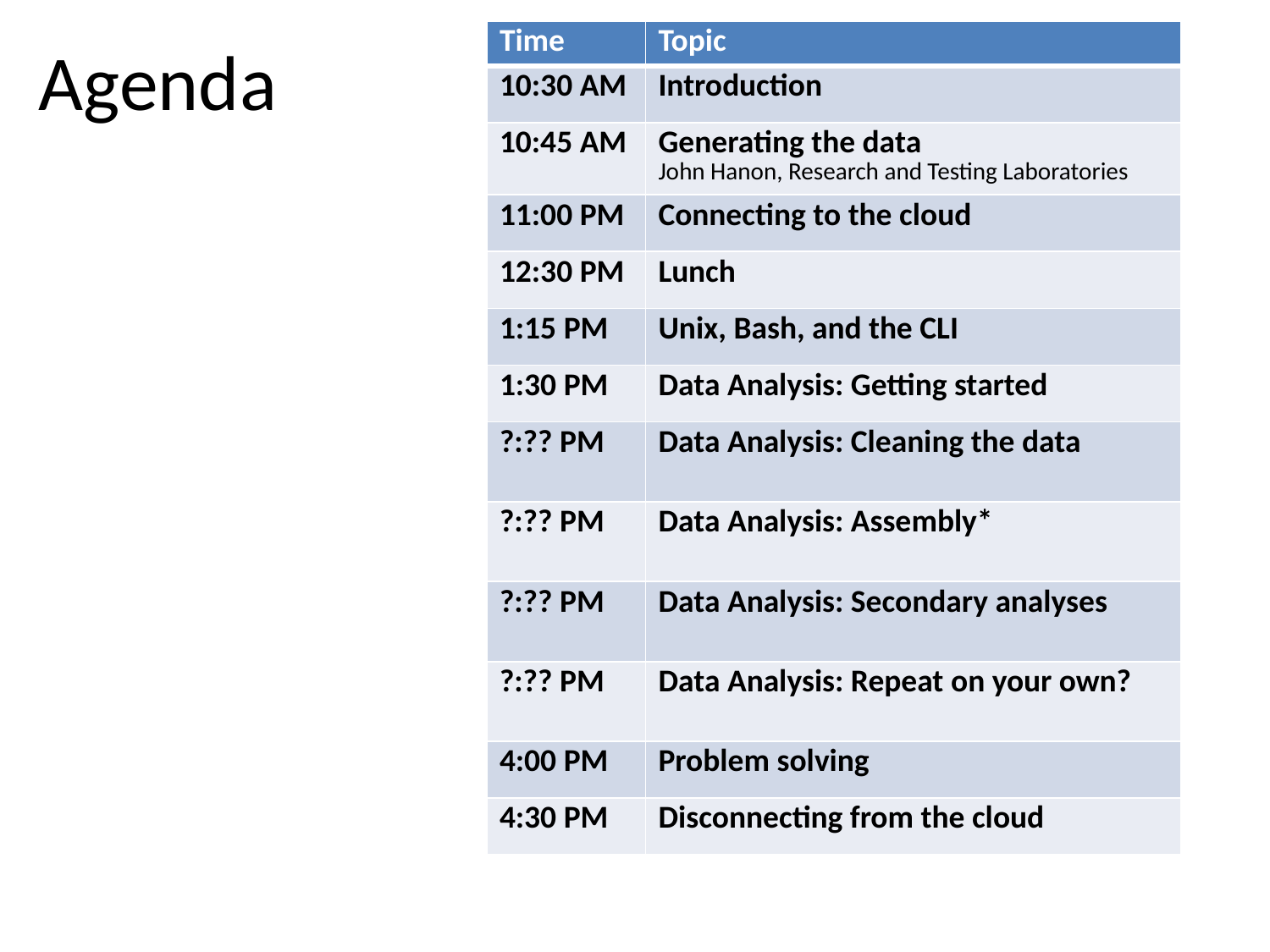

# Agenda
| Time | Topic |
| --- | --- |
| 10:30 AM | Introduction |
| 10:45 AM | Generating the data John Hanon, Research and Testing Laboratories |
| 11:00 PM | Connecting to the cloud |
| 12:30 PM | Lunch |
| 1:15 PM | Unix, Bash, and the CLI |
| 1:30 PM | Data Analysis: Getting started |
| ?:?? PM | Data Analysis: Cleaning the data |
| ?:?? PM | Data Analysis: Assembly\* |
| ?:?? PM | Data Analysis: Secondary analyses |
| ?:?? PM | Data Analysis: Repeat on your own? |
| 4:00 PM | Problem solving |
| 4:30 PM | Disconnecting from the cloud |